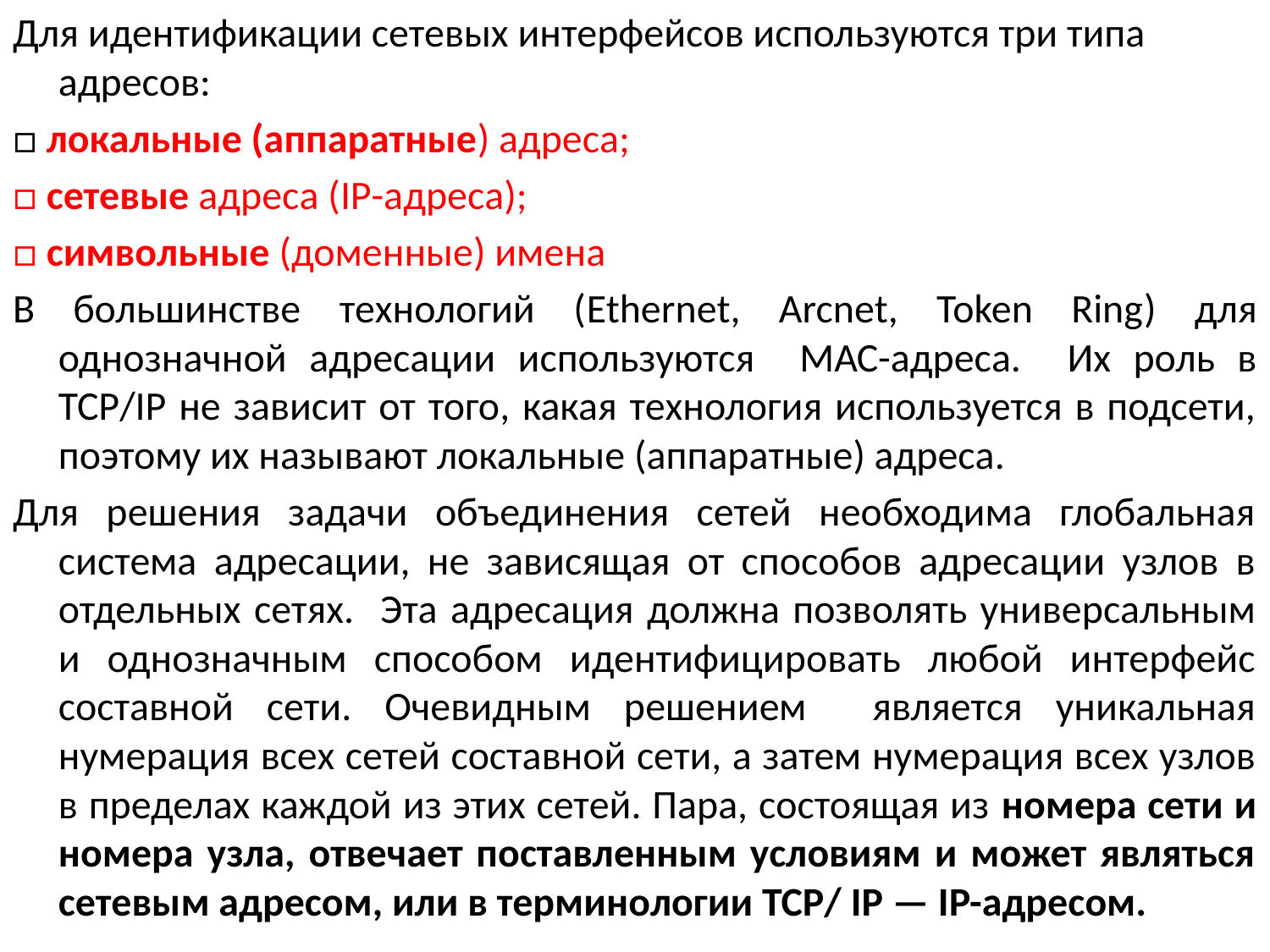

Для идентификации сетевых интерфейсов используются три типа адресов:
□ локальные (аппаратные) адреса;
□ сетевые адреса (IР-адреса);
□ символьные (доменные) имена
В большинстве технологий (Ethernet, Arcnet, Token Ring) для однозначной адресации используются  МАС-адреса.  Их роль в ТСР/IP не зависит от того, какая технология используется в подсети, поэтому их называют локальные (аппаратные) адреса.
Для решения задачи объединения сетей необходима глобальная система адресации, не зависящая от способов адресации узлов в отдельных сетях.  Эта адресация должна позволять универсальным и однозначным способом идентифицировать любой интерфейс составной сети. Очевидным решением  является уникальная нумерация всех сетей составной сети, а затем нумерация всех узлов в пределах каждой из этих сетей. Пара, состоящая из номера сети и номера узла, отвечает поставленным условиям и может являться сетевым адресом, или в терминологии ТСР/ IP — IP-адресом.